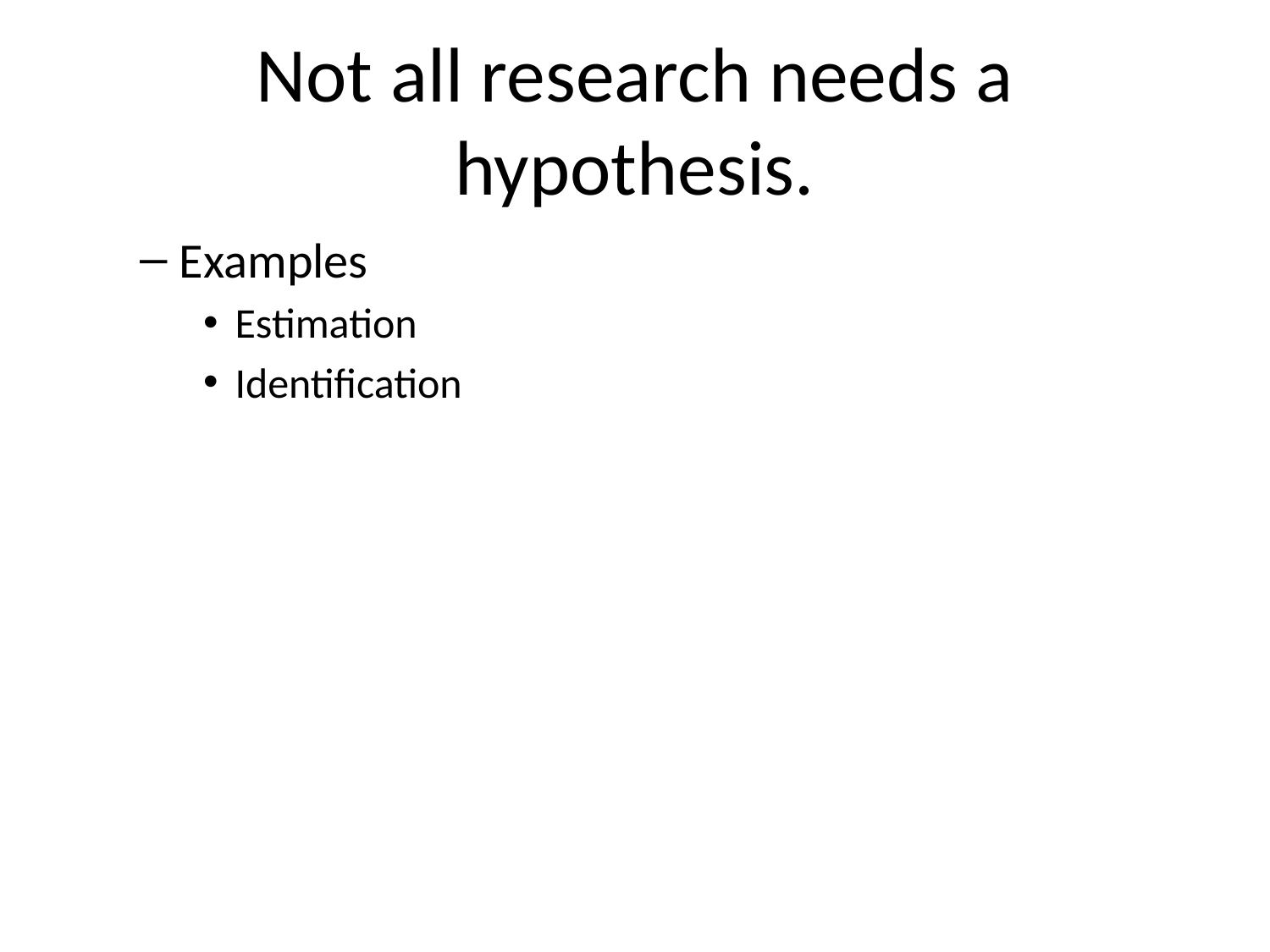

# Not all research needs a hypothesis.
Examples
Estimation
Identification